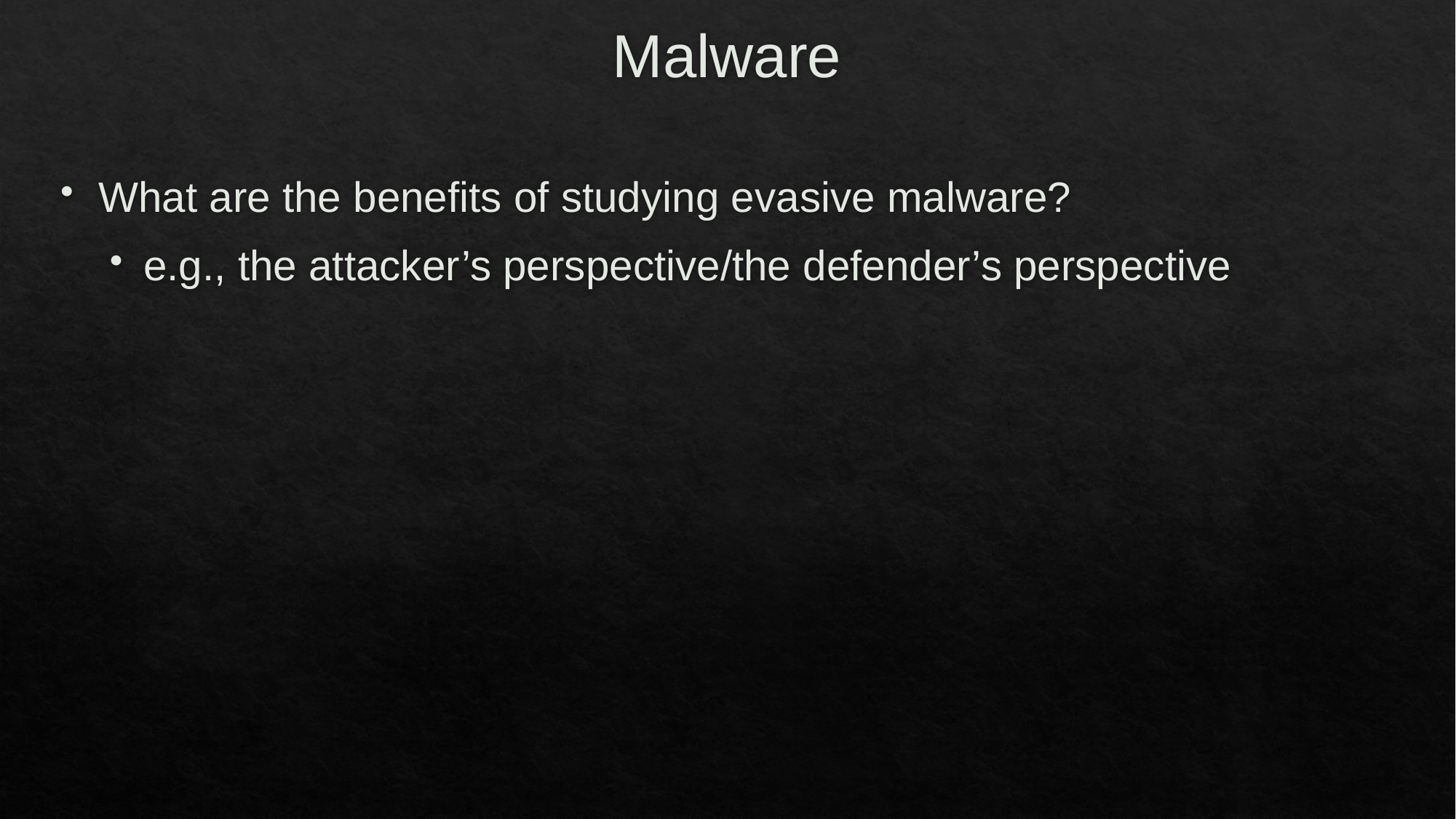

# Malware
What are the benefits of studying evasive malware?
e.g., the attacker’s perspective/the defender’s perspective